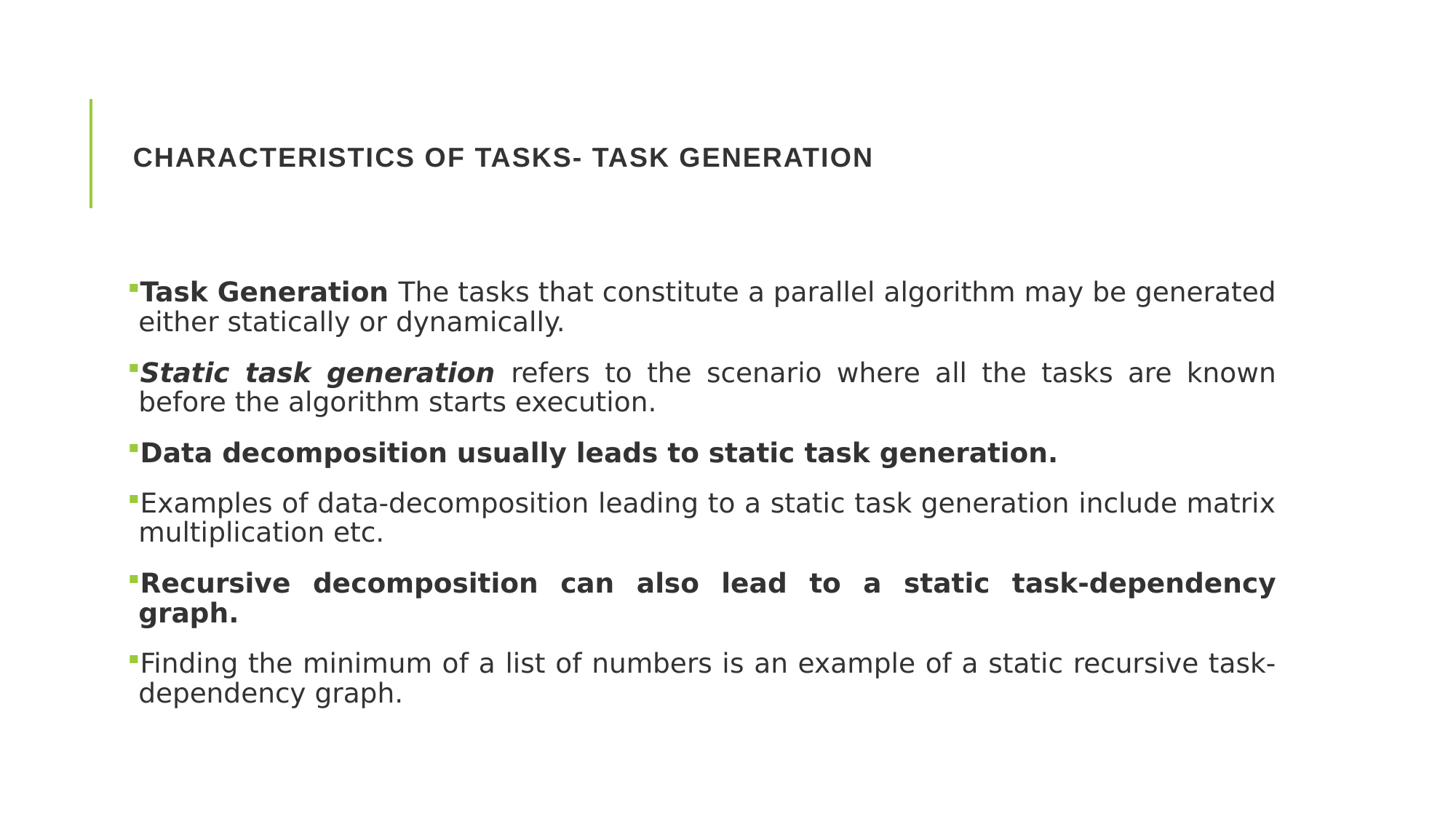

# Characteristics of Tasks- Task generation
Task Generation The tasks that constitute a parallel algorithm may be generated either statically or dynamically.
Static task generation refers to the scenario where all the tasks are known before the algorithm starts execution.
Data decomposition usually leads to static task generation.
Examples of data-decomposition leading to a static task generation include matrix multiplication etc.
Recursive decomposition can also lead to a static task-dependency graph.
Finding the minimum of a list of numbers is an example of a static recursive task-dependency graph.